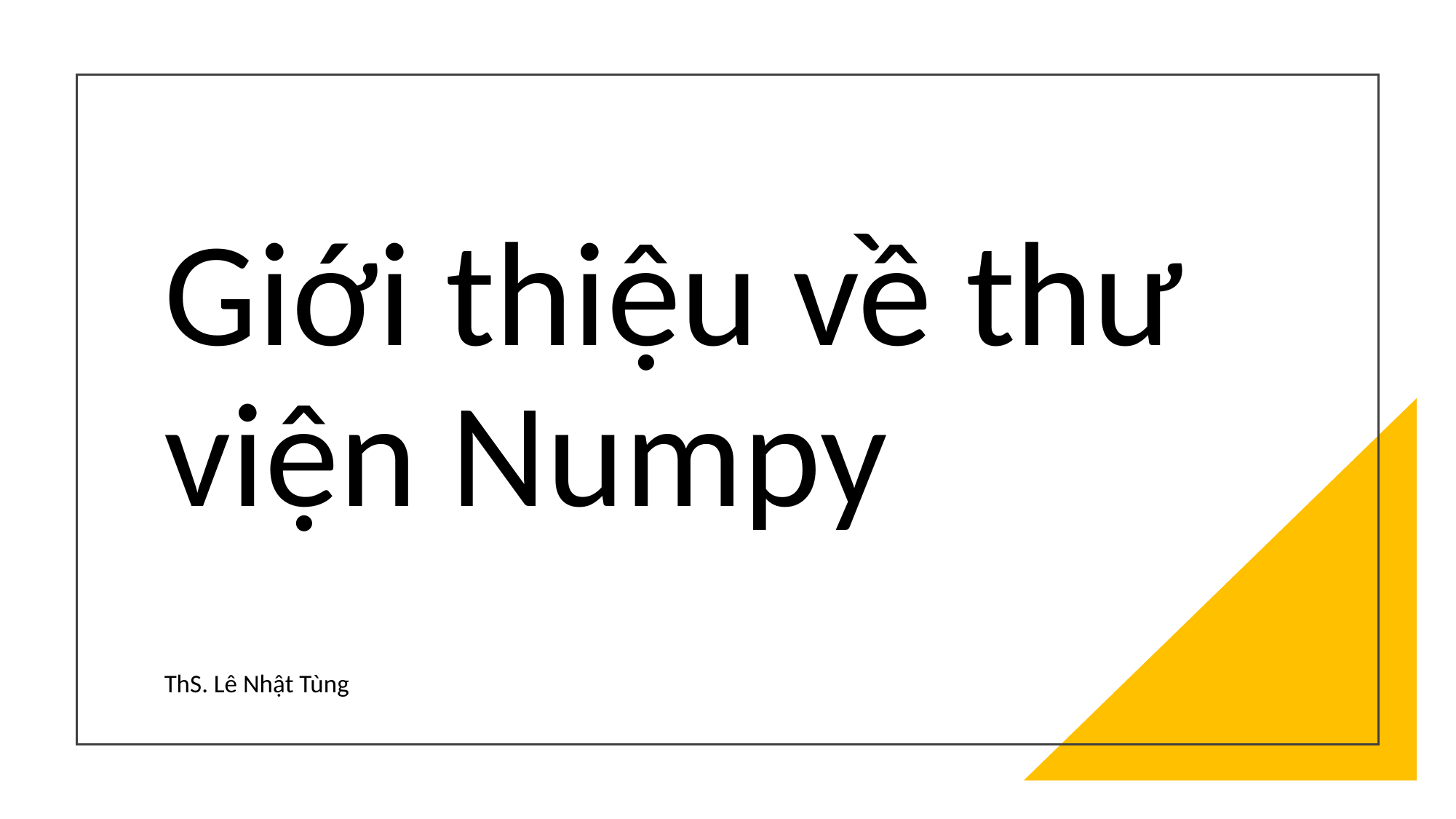

# Giới thiệu về thư viện Numpy

ThS. Lê Nhật Tùng